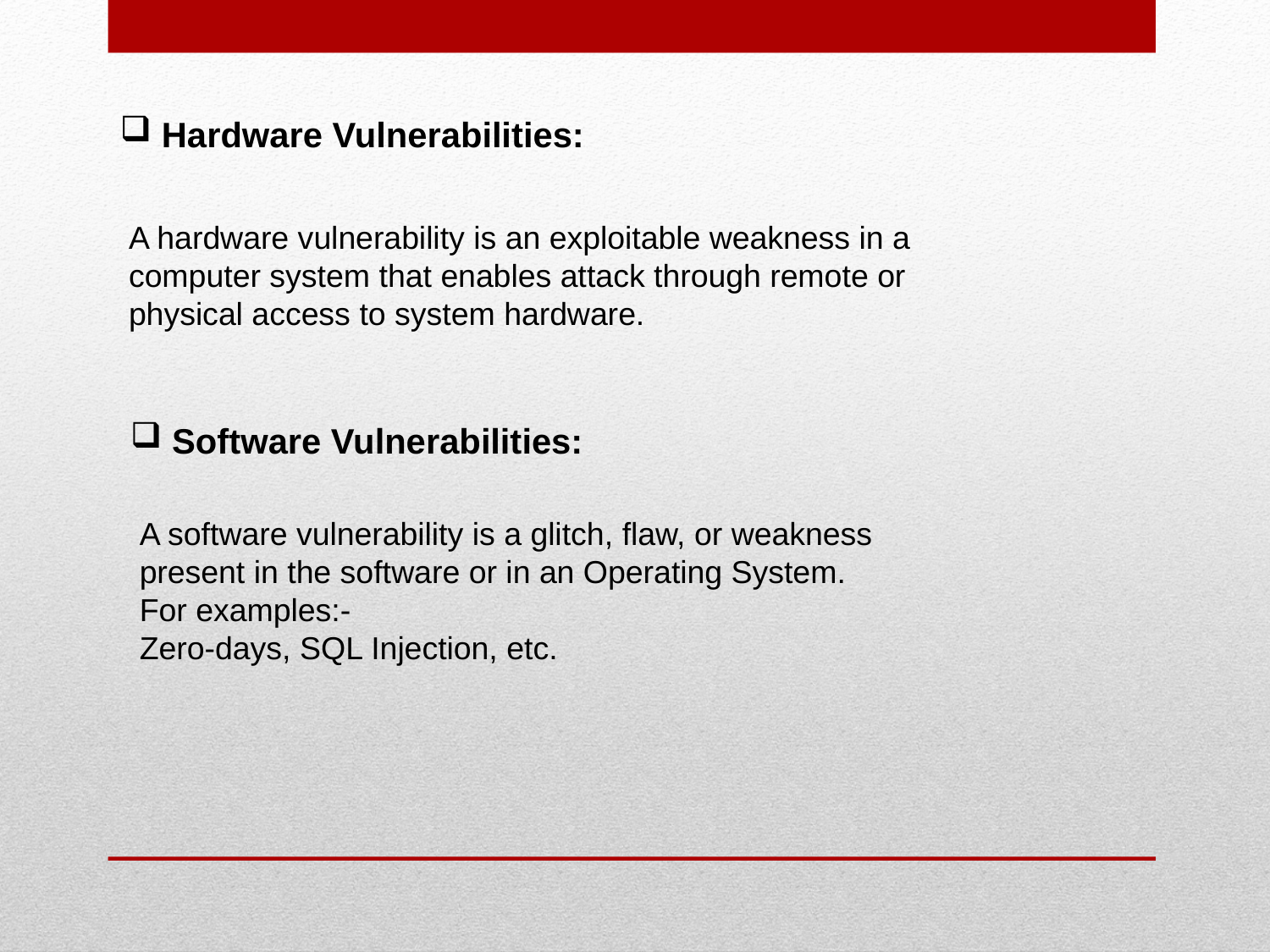

Hardware Vulnerabilities:

A hardware vulnerability is an exploitable weakness in a computer system that enables attack through remote or physical access to system hardware.
 Software Vulnerabilities:
A software vulnerability is a glitch, flaw, or weakness present in the software or in an Operating System.
For examples:-
Zero-days, SQL Injection, etc.